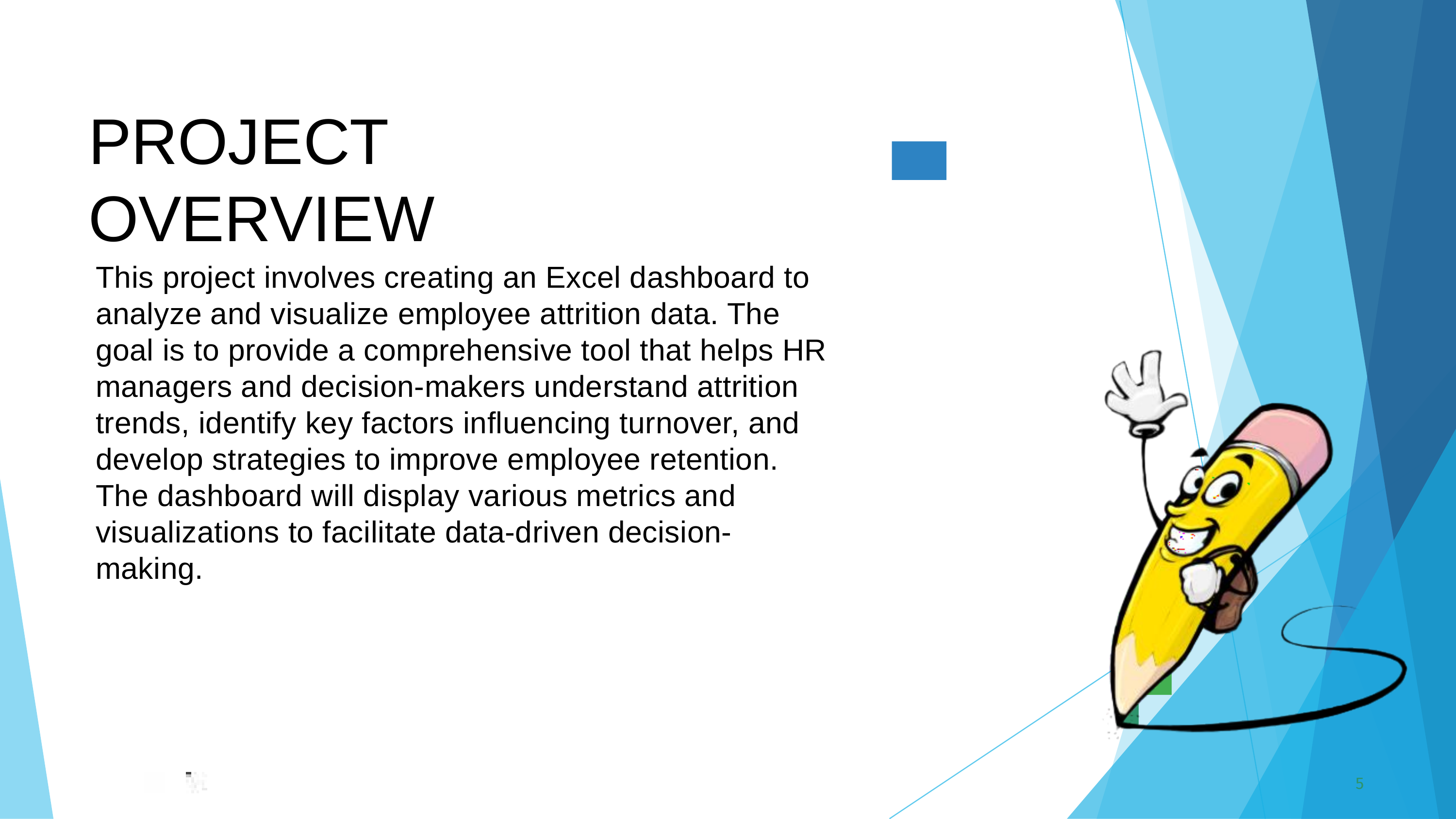

PROJECT	OVERVIEW

This project involves creating an Excel dashboard to analyze and visualize employee attrition data. The goal is to provide a comprehensive tool that helps HR managers and decision-makers understand attrition trends, identify key factors influencing turnover, and develop strategies to improve employee retention. The dashboard will display various metrics and visualizations to facilitate data-driven decision-making.

5